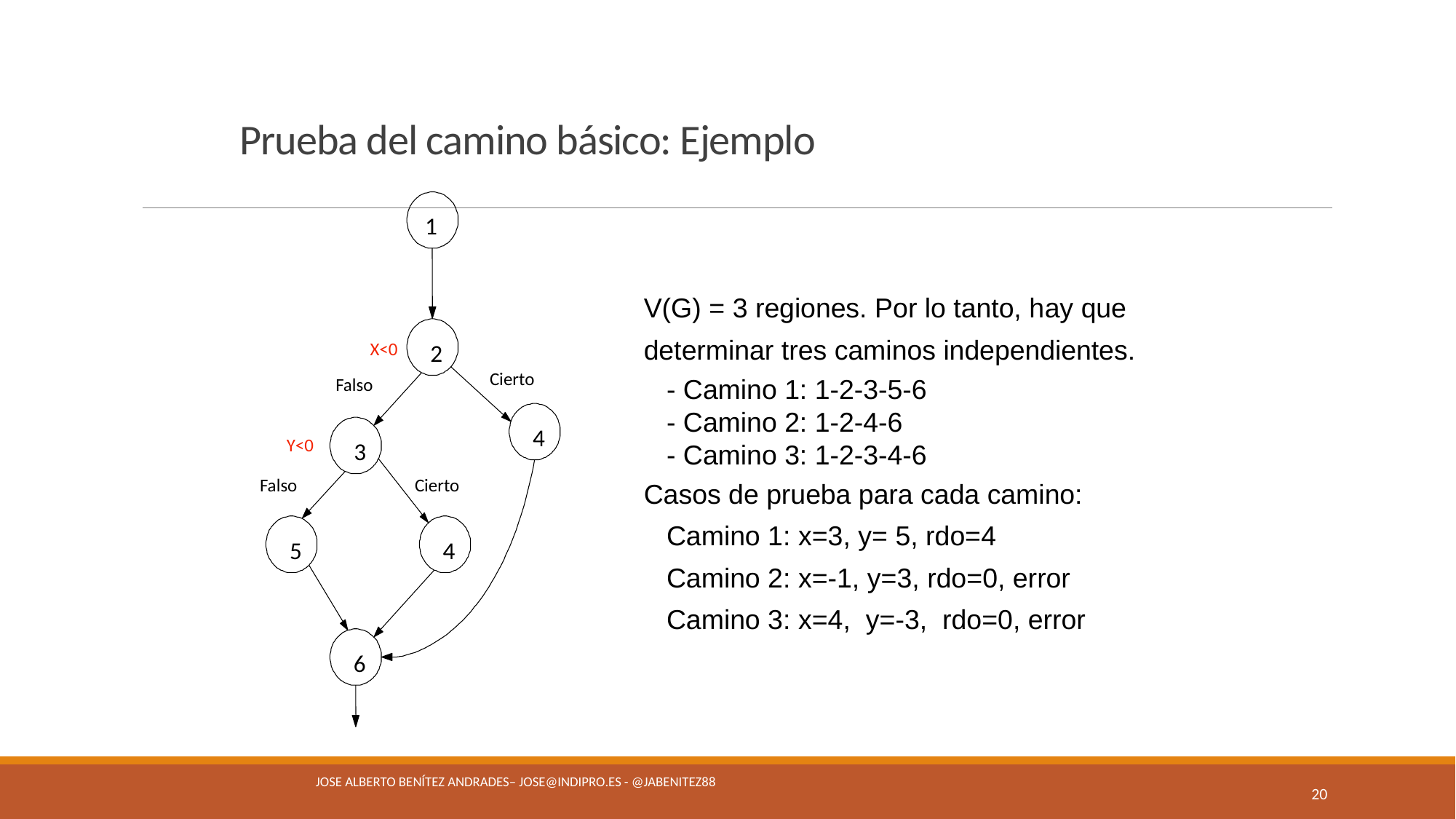

# Prueba del camino básico: Ejemplo

1

V(G) = 3 regiones. Por lo tanto, hay que
determinar tres caminos independientes.

- Camino 1: 1-2-3-5-6
- Camino 2: 1-2-4-6
- Camino 3: 1-2-3-4-6

Casos de prueba para cada camino:
Camino 1: x=3, y= 5, rdo=4
Camino 2: x=-1, y=3, rdo=0, error
Camino 3: x=4,  y=-3,  rdo=0, error

X<0
2

Cierto
Falso

4
Y<0
3

Falso
Cierto

5
4

6

Jose Alberto Benítez Andrades– jose@indipro.es - @jabenitez88
20